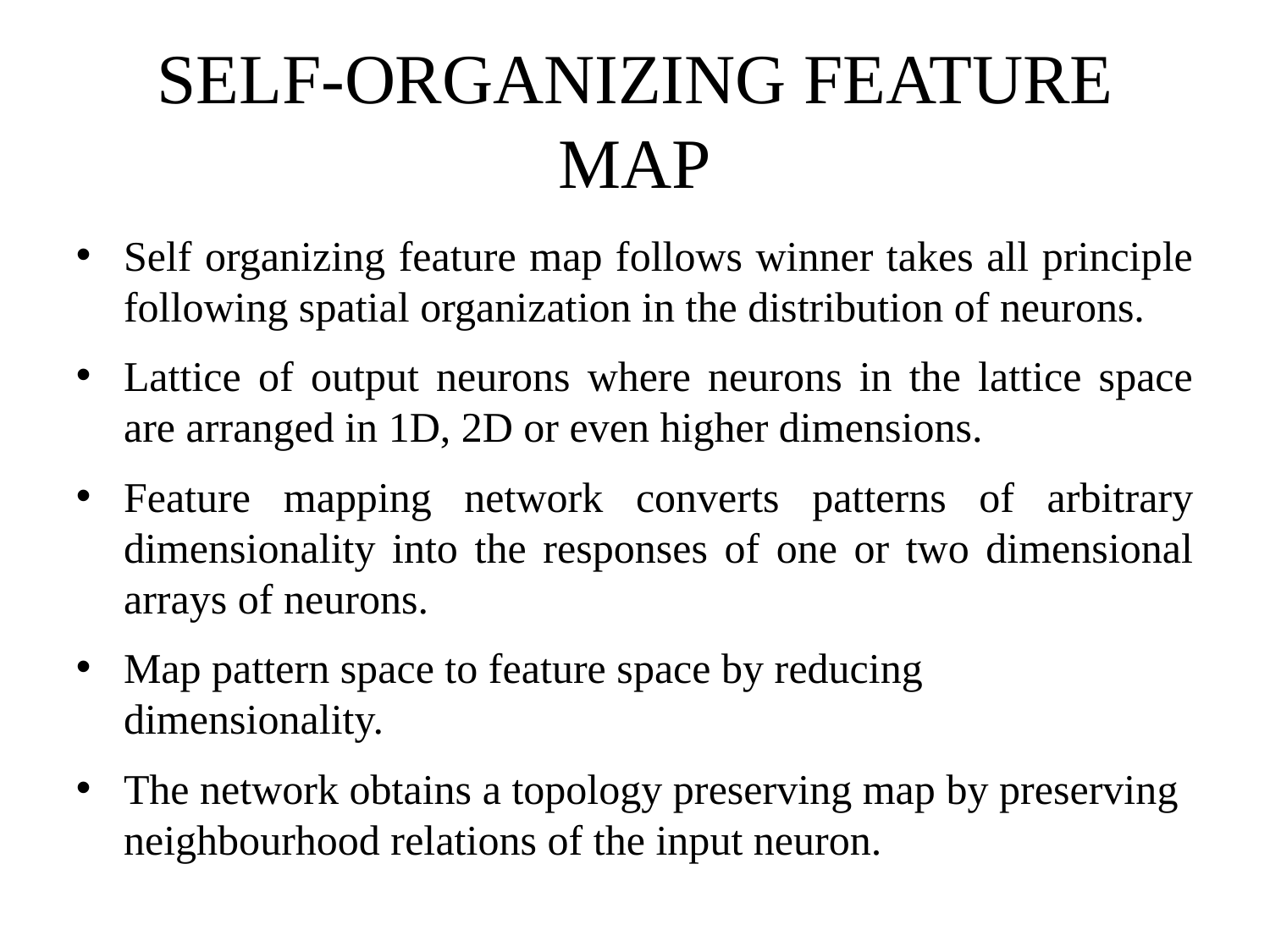

SELF-ORGANIZING FEATURE MAP
Self organizing feature map follows winner takes all principle following spatial organization in the distribution of neurons.
Lattice of output neurons where neurons in the lattice space are arranged in 1D, 2D or even higher dimensions.
Feature mapping network converts patterns of arbitrary dimensionality into the responses of one or two dimensional arrays of neurons.
Map pattern space to feature space by reducing dimensionality.
The network obtains a topology preserving map by preserving neighbourhood relations of the input neuron.